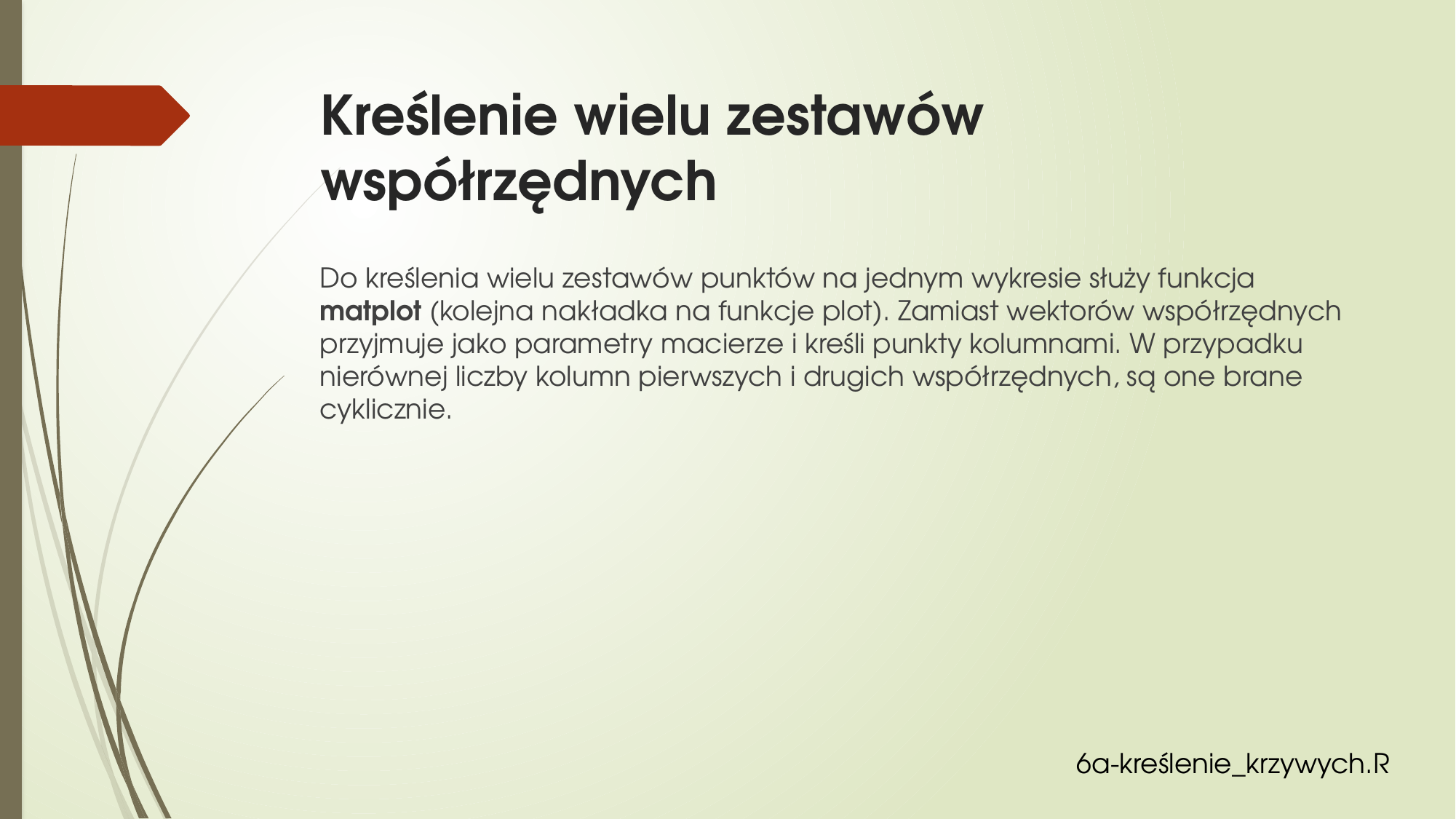

# Kreślenie wielu zestawów współrzędnych
Do kreślenia wielu zestawów punktów na jednym wykresie służy funkcja matplot (kolejna nakładka na funkcje plot). Zamiast wektorów współrzędnych przyjmuje jako parametry macierze i kreśli punkty kolumnami. W przypadku nierównej liczby kolumn pierwszych i drugich współrzędnych, są one brane cyklicznie.
6a-kreślenie_krzywych.R